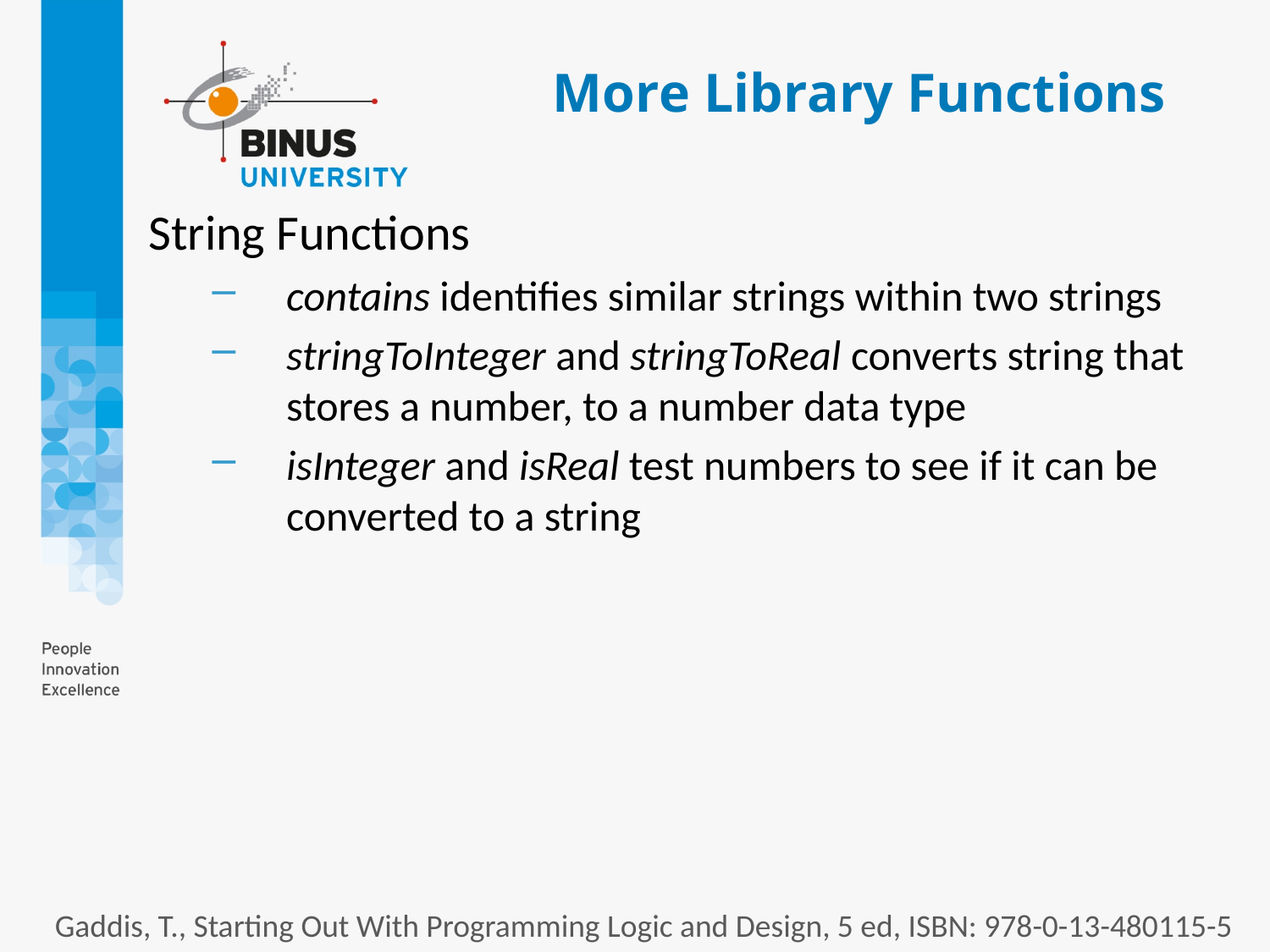

# More Library Functions
String Functions
contains identifies similar strings within two strings
stringToInteger and stringToReal converts string that stores a number, to a number data type
isInteger and isReal test numbers to see if it can be converted to a string

Gaddis, T., Starting Out With Programming Logic and Design, 5 ed, ISBN: 978-0-13-480115-5